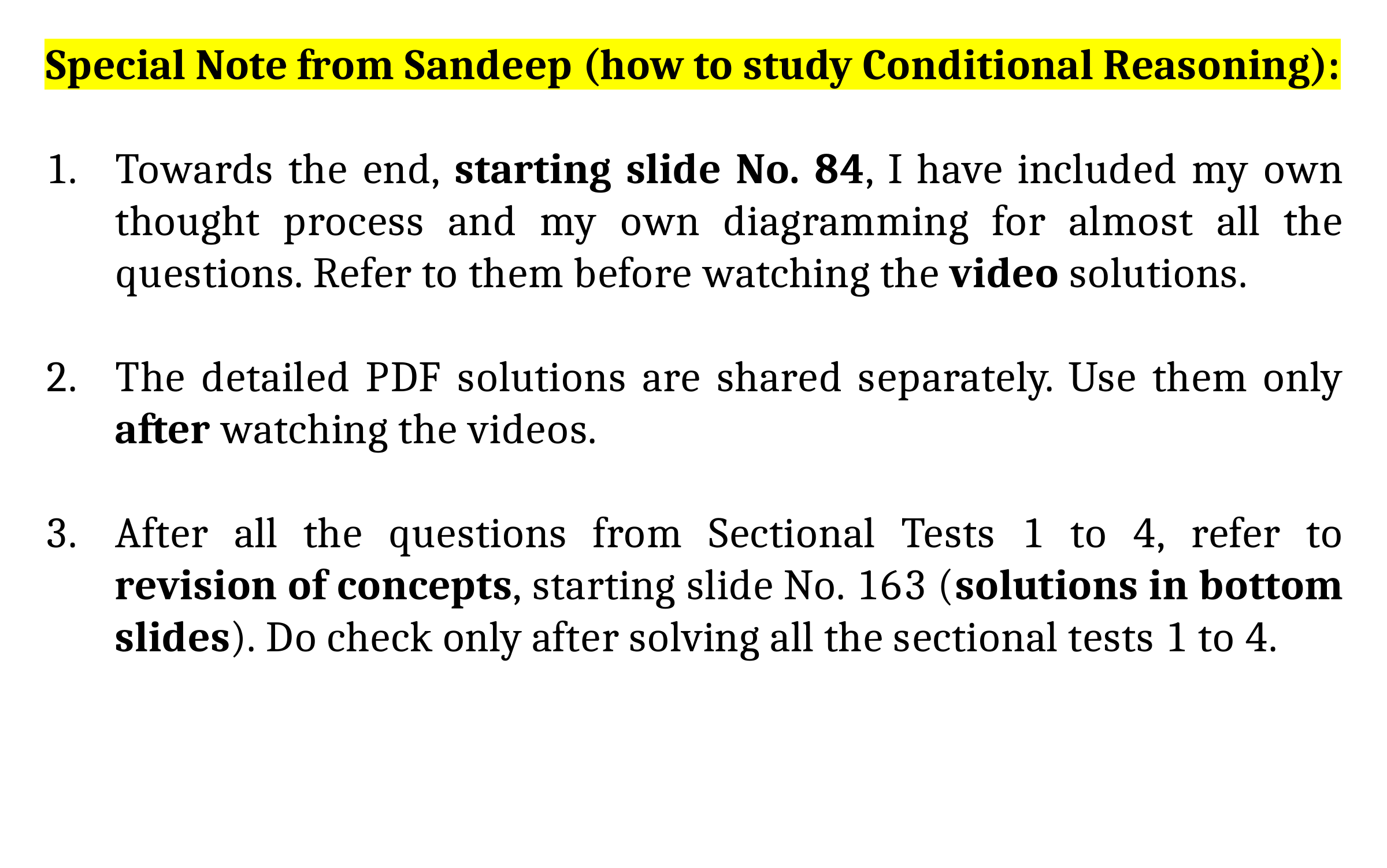

Special Note from Sandeep (how to study Conditional Reasoning):

Towards the end, starting slide No. 84, I have included my own thought process and my own diagramming for almost all the questions. Refer to them before watching the video solutions.

The detailed PDF solutions are shared separately. Use them only after watching the videos.

After all the questions from Sectional Tests 1 to 4, refer to revision of concepts, starting slide No. 163 (solutions in bottom slides). Do check only after solving all the sectional tests 1 to 4.